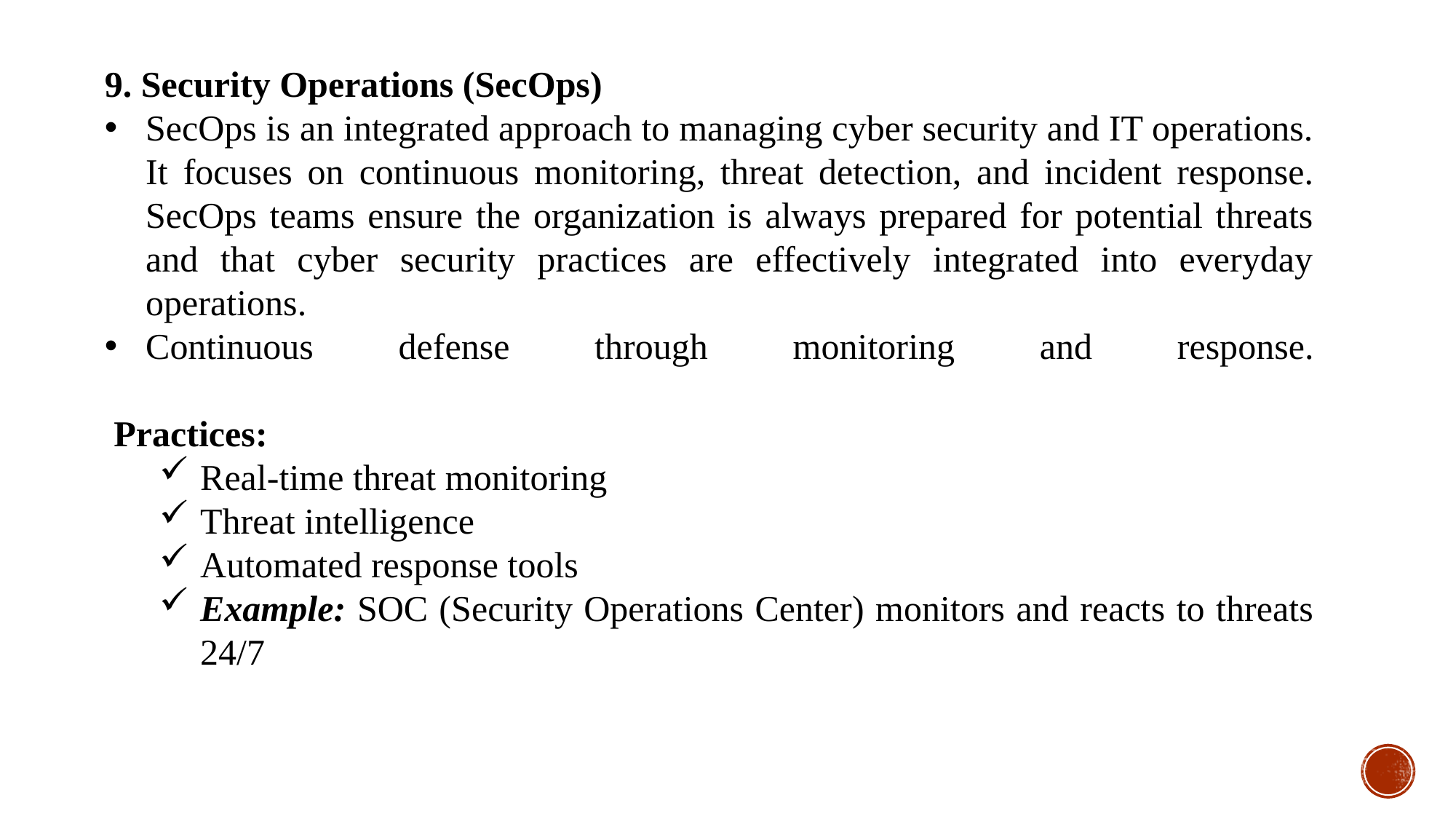

9. Security Operations (SecOps)
SecOps is an integrated approach to managing cyber security and IT operations. It focuses on continuous monitoring, threat detection, and incident response. SecOps teams ensure the organization is always prepared for potential threats and that cyber security practices are effectively integrated into everyday operations.
Continuous defense through monitoring and response.
 Practices:
Real-time threat monitoring
Threat intelligence
Automated response tools
Example: SOC (Security Operations Center) monitors and reacts to threats 24/7